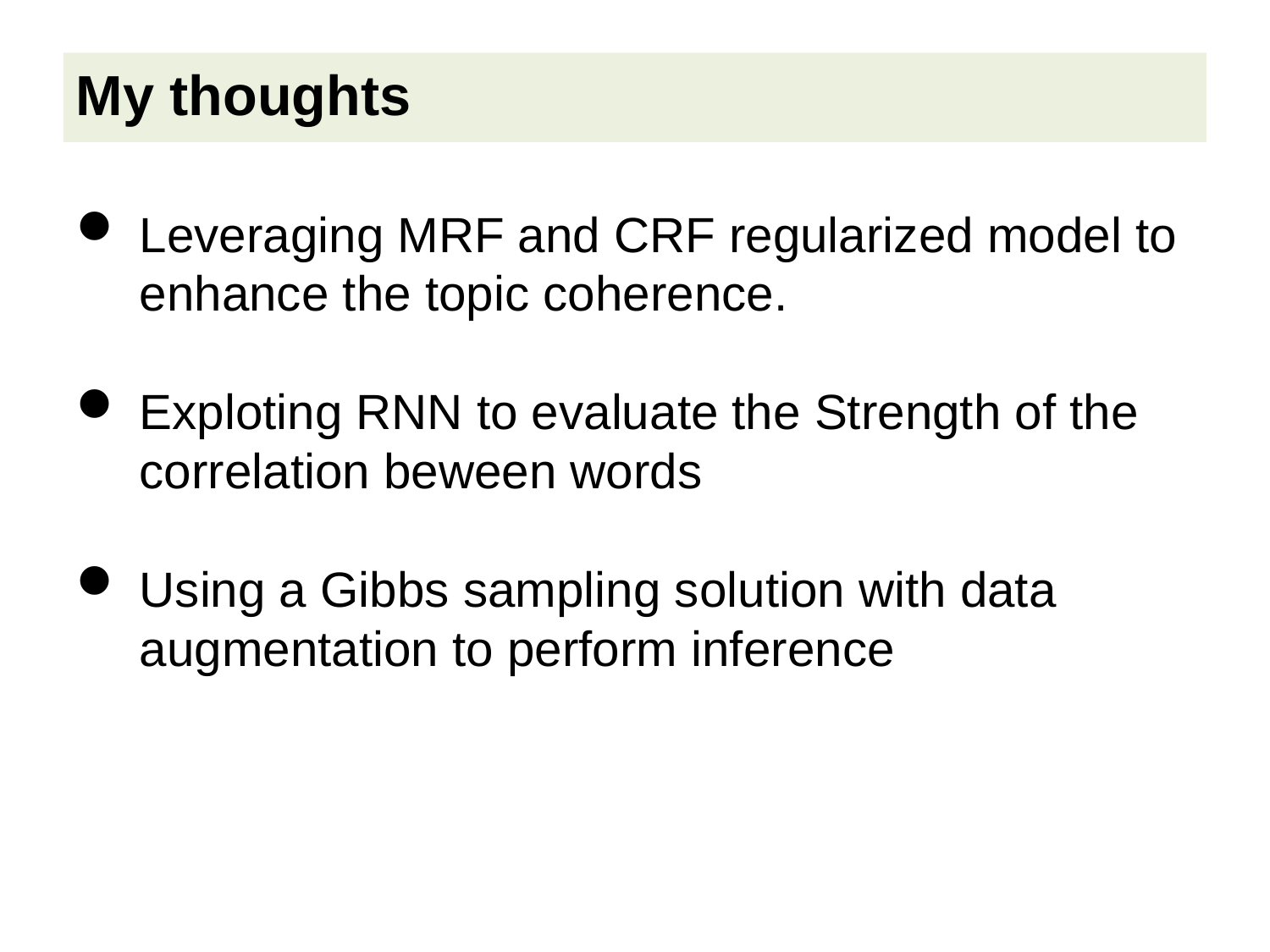

My thoughts

Leveraging MRF and CRF regularized model to enhance the topic coherence.

Exploting RNN to evaluate the Strength of the correlation beween words

Using a Gibbs sampling solution with data augmentation to perform inference